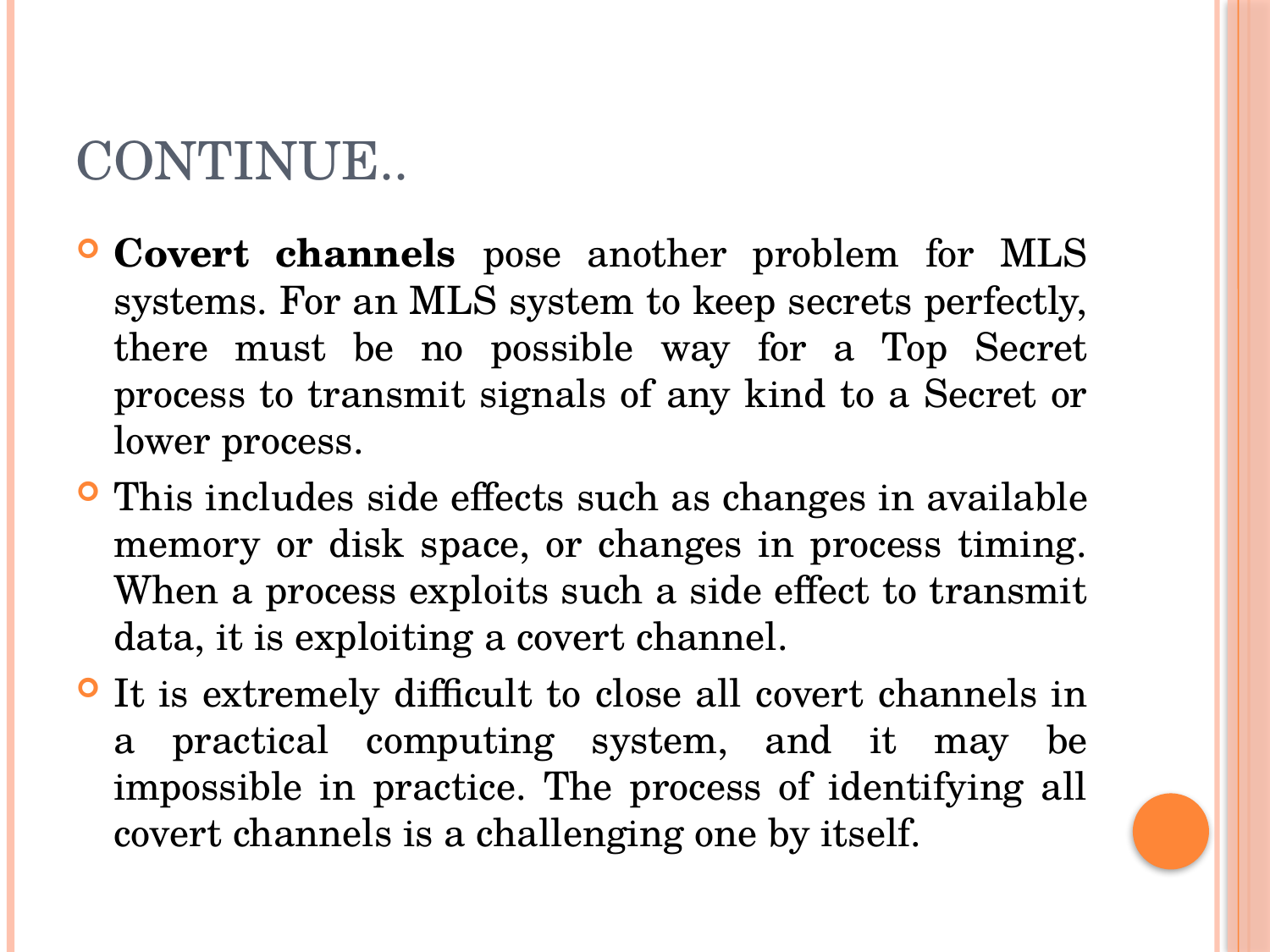

# Continue..
Covert channels pose another problem for MLS systems. For an MLS system to keep secrets perfectly, there must be no possible way for a Top Secret process to transmit signals of any kind to a Secret or lower process.
This includes side effects such as changes in available memory or disk space, or changes in process timing. When a process exploits such a side effect to transmit data, it is exploiting a covert channel.
It is extremely difficult to close all covert channels in a practical computing system, and it may be impossible in practice. The process of identifying all covert channels is a challenging one by itself.